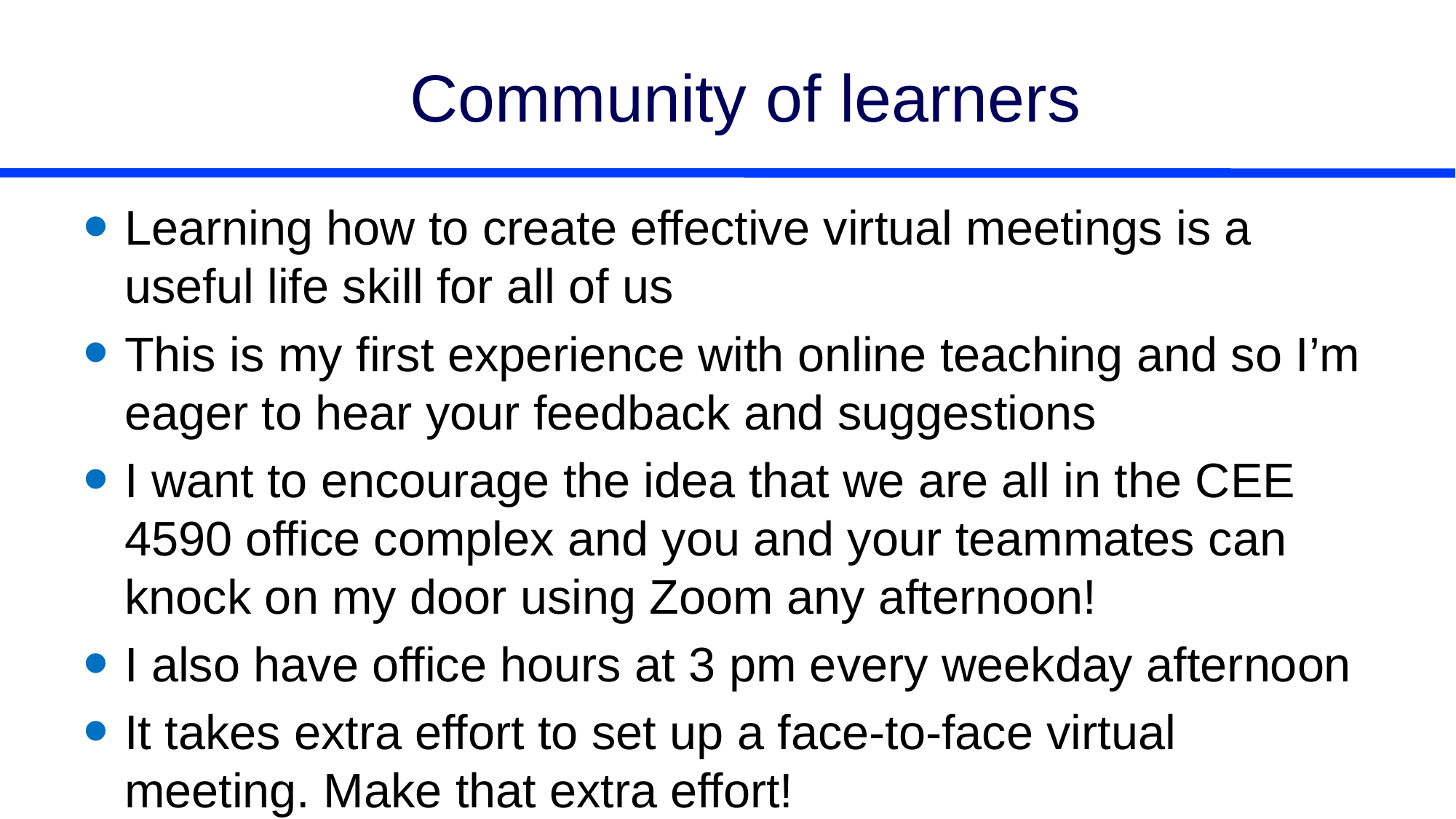

# Community of learners
Learning how to create effective virtual meetings is a useful life skill for all of us
This is my first experience with online teaching and so I’m eager to hear your feedback and suggestions
I want to encourage the idea that we are all in the CEE 4590 office complex and you and your teammates can knock on my door using Zoom any afternoon!
I also have office hours at 3 pm every weekday afternoon
It takes extra effort to set up a face-to-face virtual meeting. Make that extra effort!